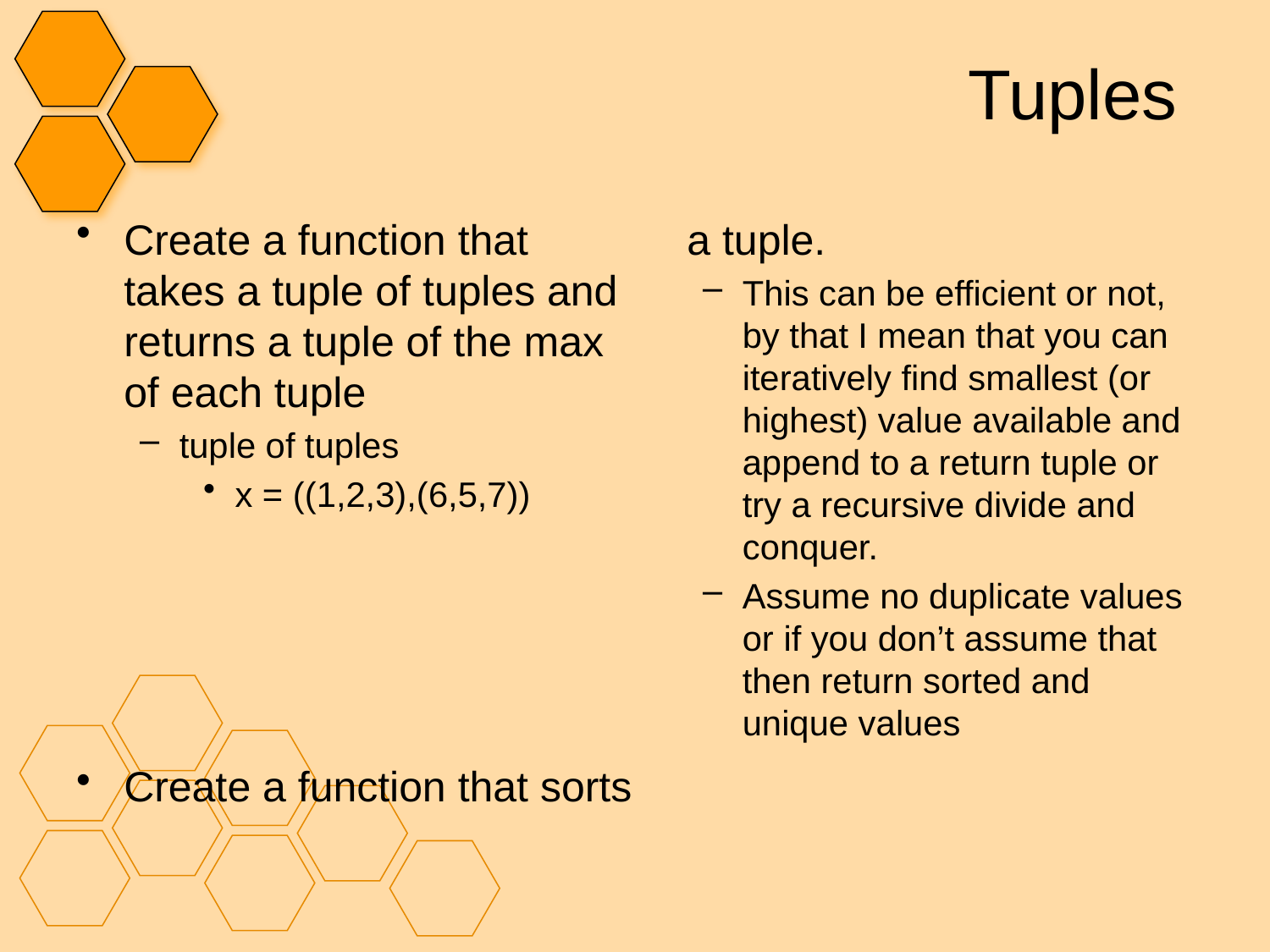

# Tuples
Create a function that takes a tuple of tuples and returns a tuple of the max of each tuple
tuple of tuples
x = ((1,2,3),(6,5,7))

Create a function that sorts a tuple.
This can be efficient or not, by that I mean that you can iteratively find smallest (or highest) value available and append to a return tuple or try a recursive divide and conquer.
Assume no duplicate values or if you don’t assume that then return sorted and unique values